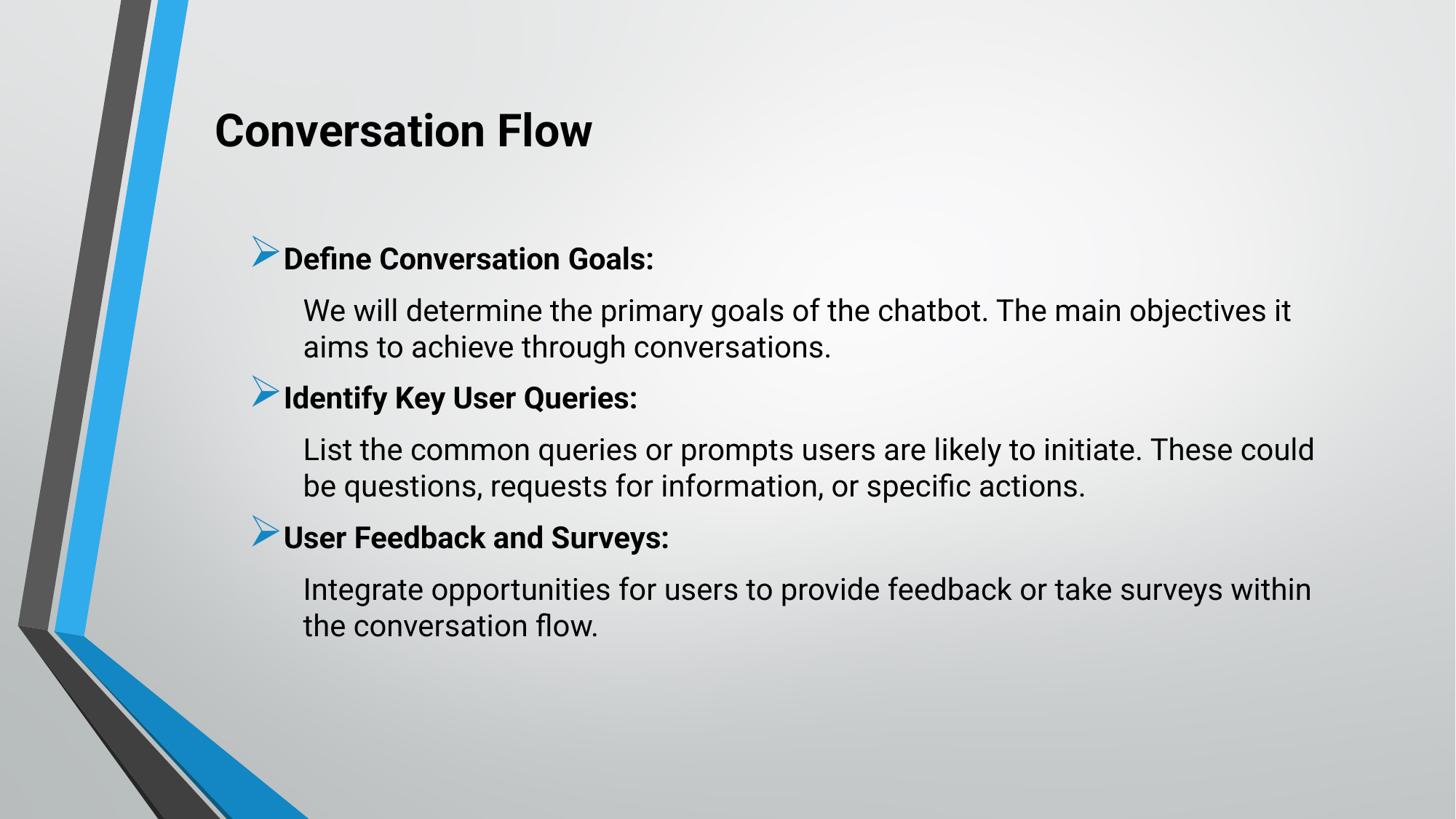

Conversation Flow

Define Conversation Goals:
We will determine the primary goals of the chatbot. The main objectives it aims to achieve through conversations.
Identify Key User Queries:
List the common queries or prompts users are likely to initiate. These could be questions, requests for information, or specific actions.
User Feedback and Surveys:
Integrate opportunities for users to provide feedback or take surveys within the conversation flow.